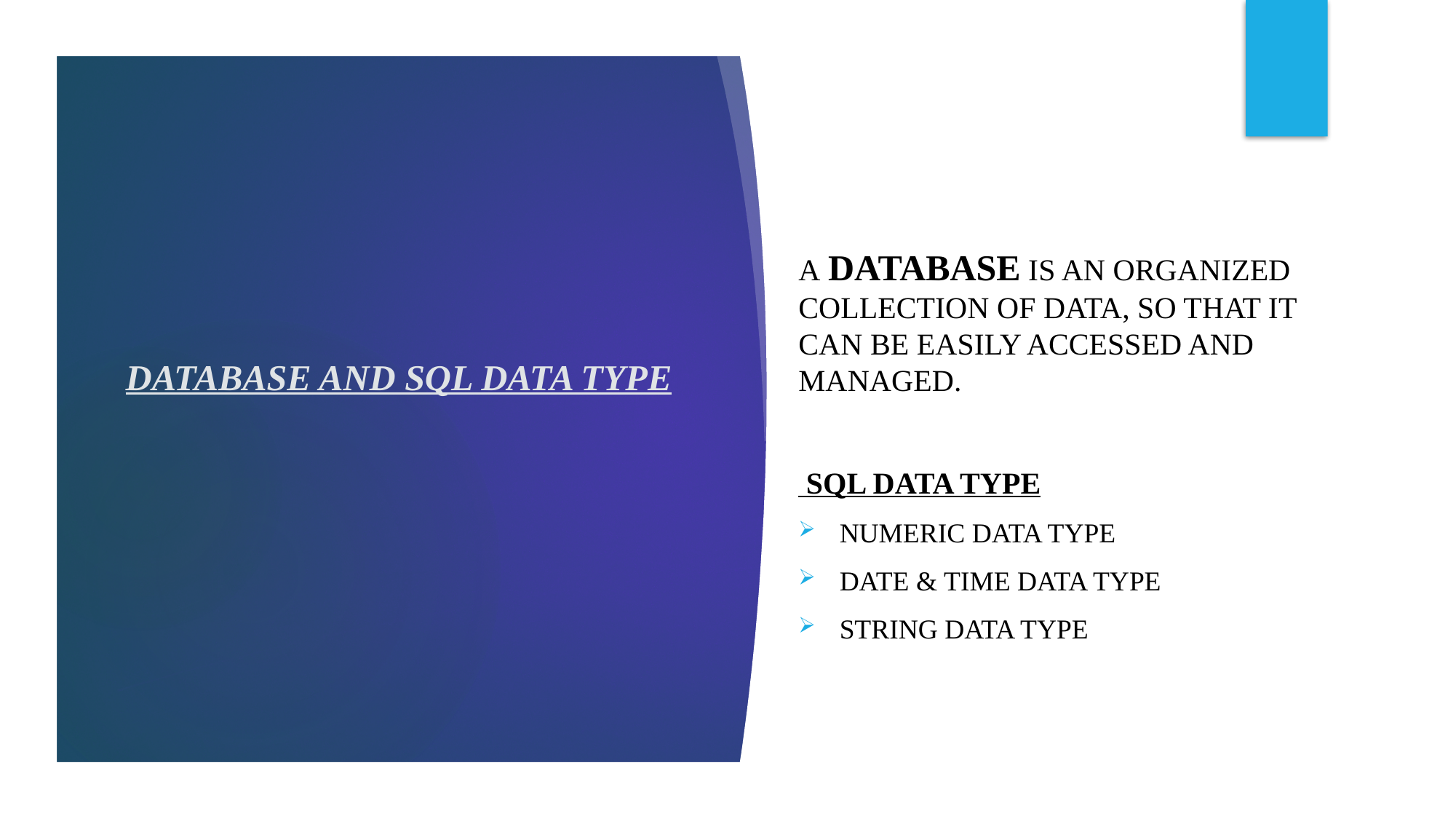

# DATABASE AND SQL DATA TYPE

A database Is an organized collection of data, so that it can be easily accessed and managed.

 SQL Data Type
Numeric Data type
Date & Time Data type
String Data type